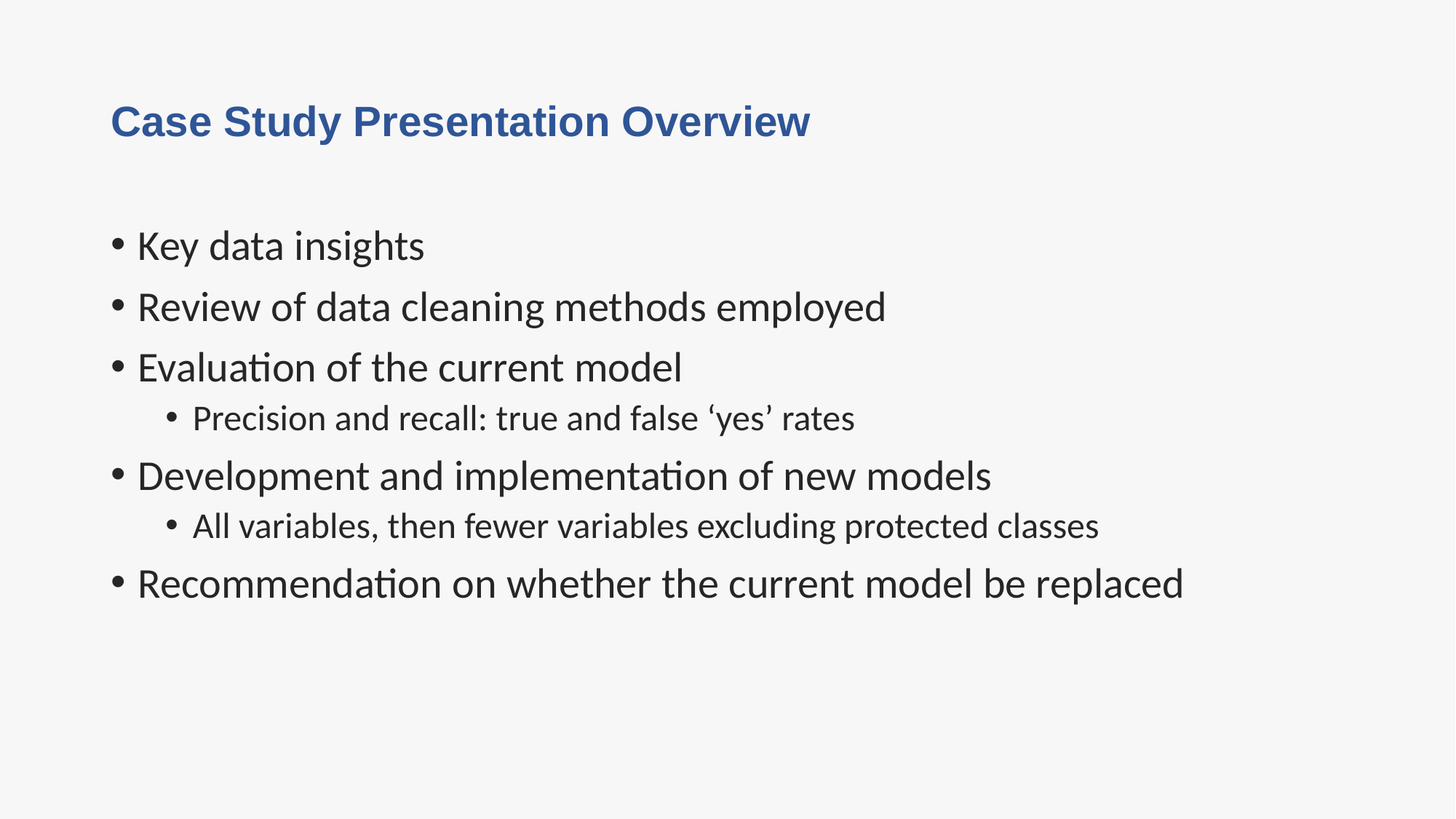

# Case Study Presentation Overview
Key data insights
Review of data cleaning methods employed
Evaluation of the current model
Precision and recall: true and false ‘yes’ rates
Development and implementation of new models
All variables, then fewer variables excluding protected classes
Recommendation on whether the current model be replaced